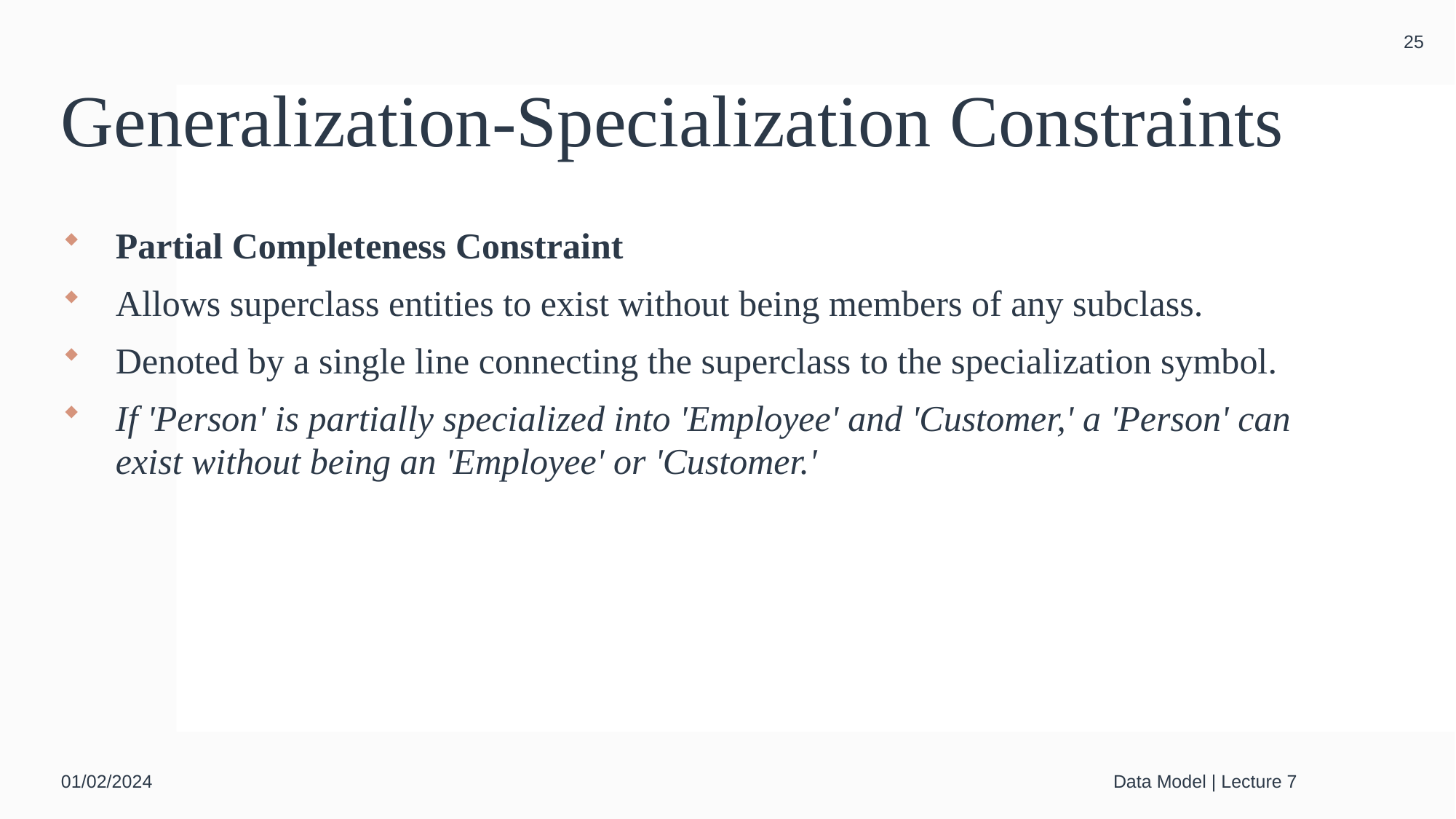

25
# Generalization-Specialization Constraints
Partial Completeness Constraint
Allows superclass entities to exist without being members of any subclass.
Denoted by a single line connecting the superclass to the specialization symbol.
If 'Person' is partially specialized into 'Employee' and 'Customer,' a 'Person' can exist without being an 'Employee' or 'Customer.'
01/02/2024
Data Model | Lecture 7